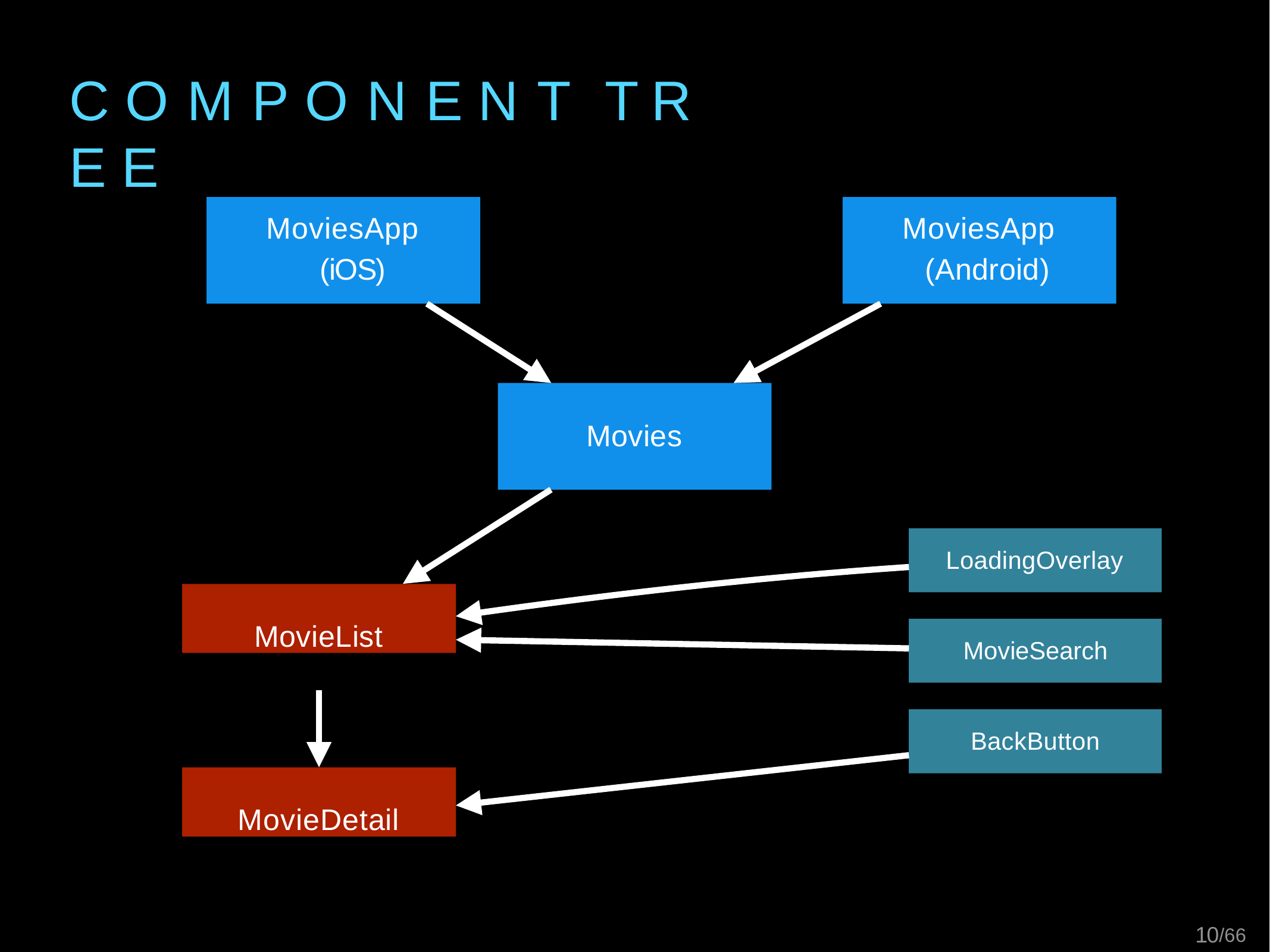

# C O M P O N E N T	T R E E

MoviesApp  (iOS)
MoviesApp  (Android)

Movies

LoadingOverlay

MovieList

MovieSearch

BackButton

MovieDetail

10/66